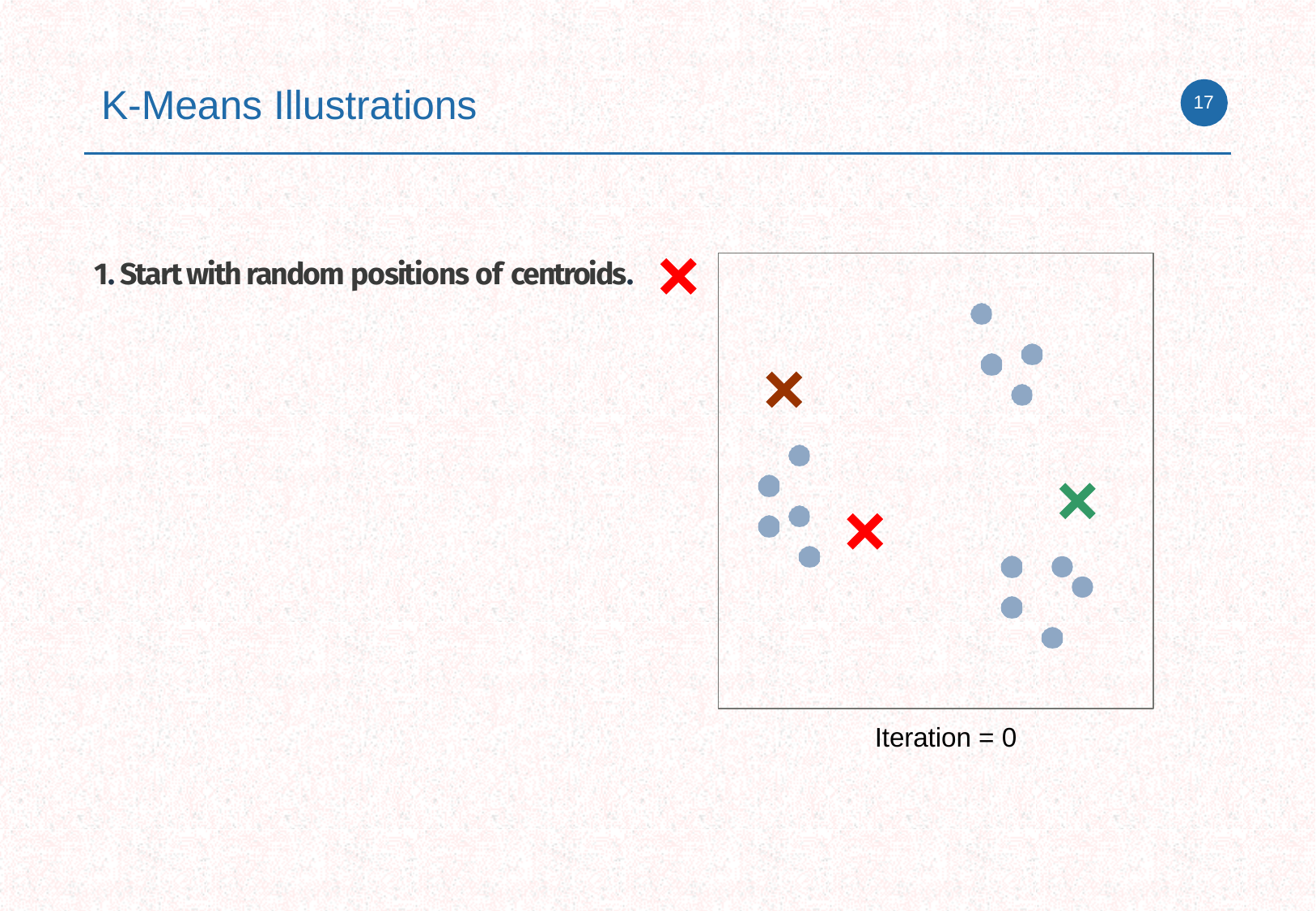

# K-Means Illustrations
17
1. Start with random positions of centroids.

Iteration = 0